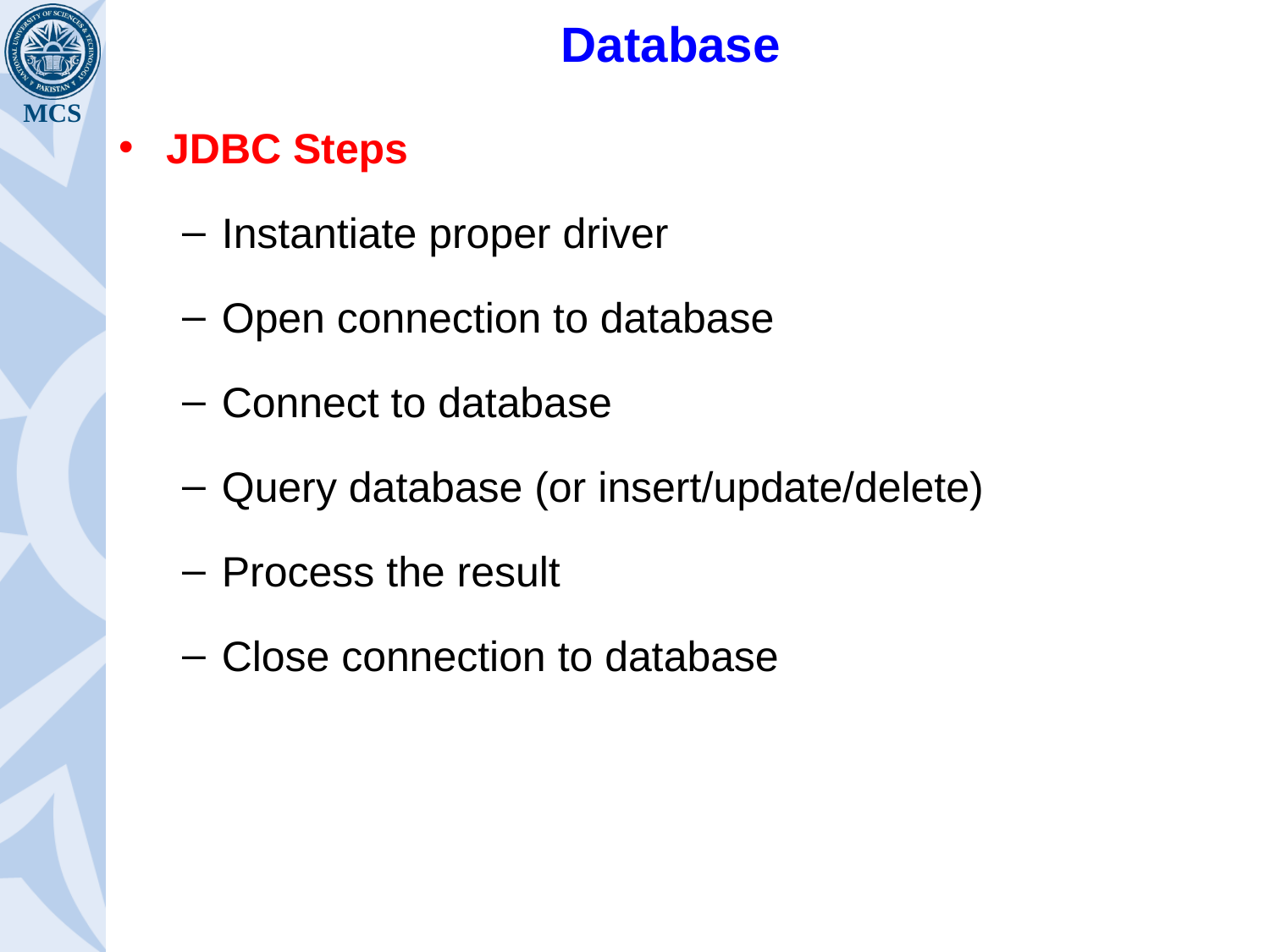

# Database
JDBC Steps
Instantiate proper driver
Open connection to database
Connect to database
Query database (or insert/update/delete)
Process the result
Close connection to database